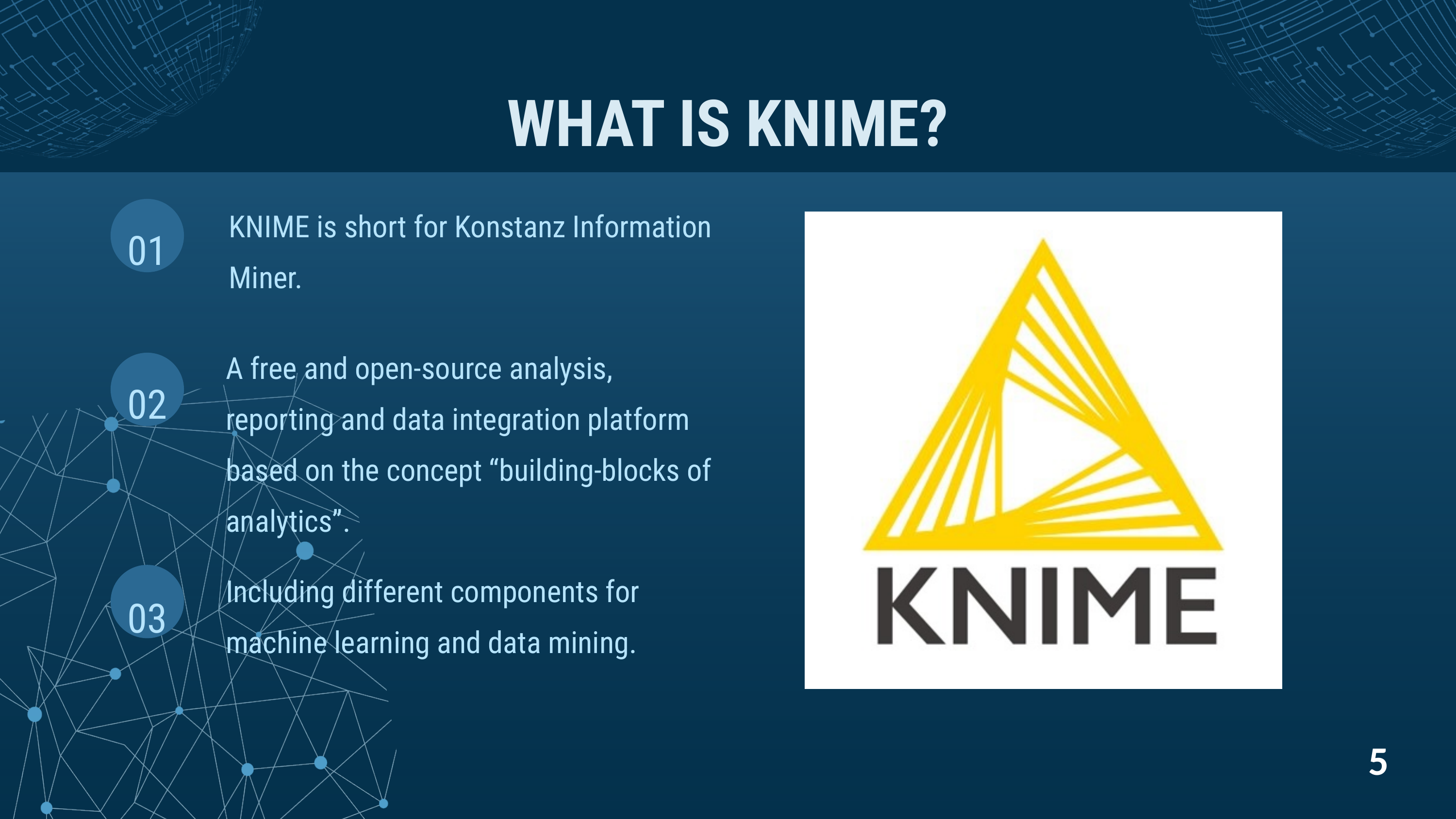

WHAT IS KNIME?

KNIME is short for Konstanz Information Miner.

01

A free and open-source analysis, reporting and data integration platform based on the concept “building-blocks of analytics”.

02

Including different components for machine learning and data mining.

03
5